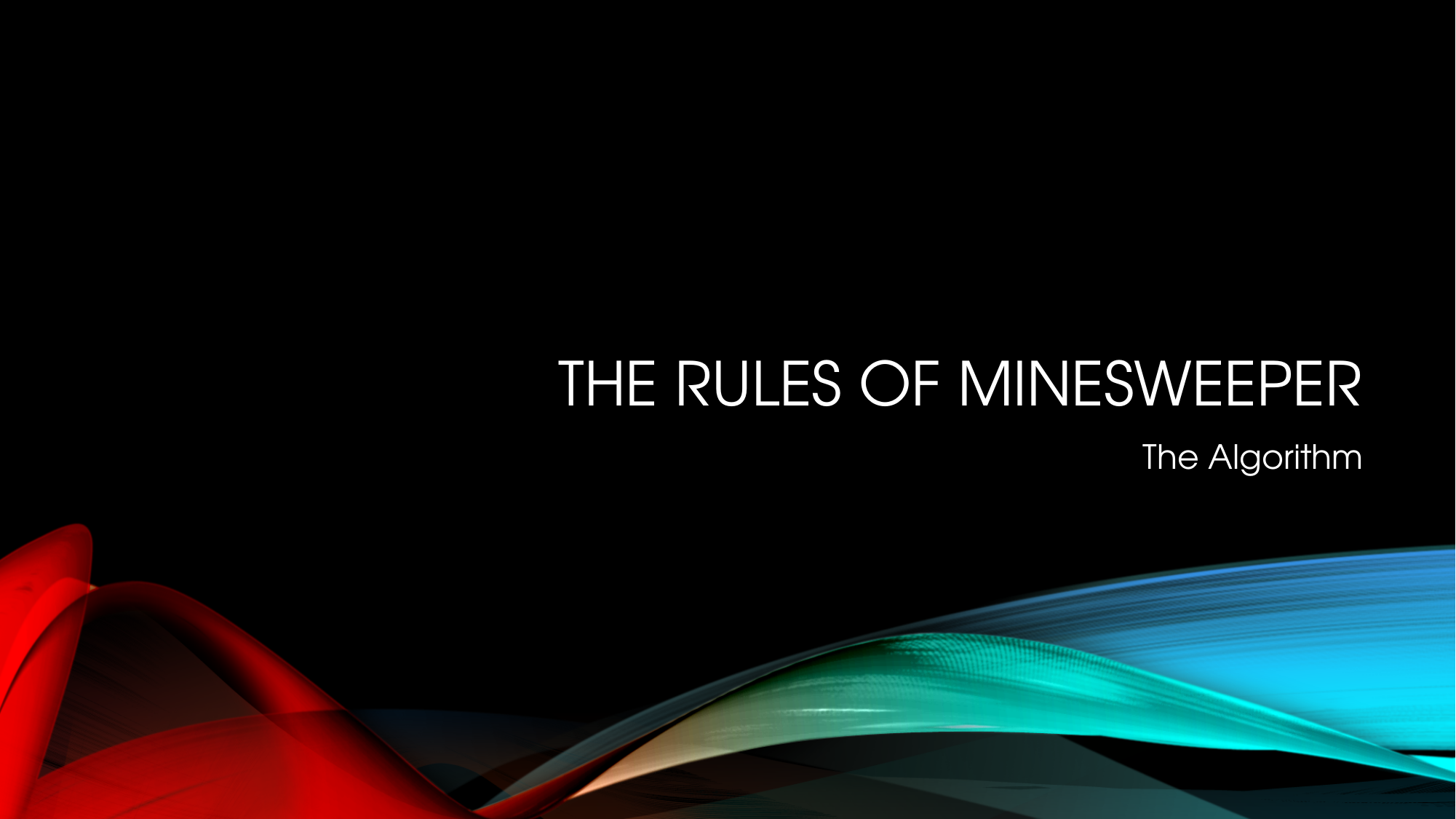

# The Rules of minesweeper
The Algorithm